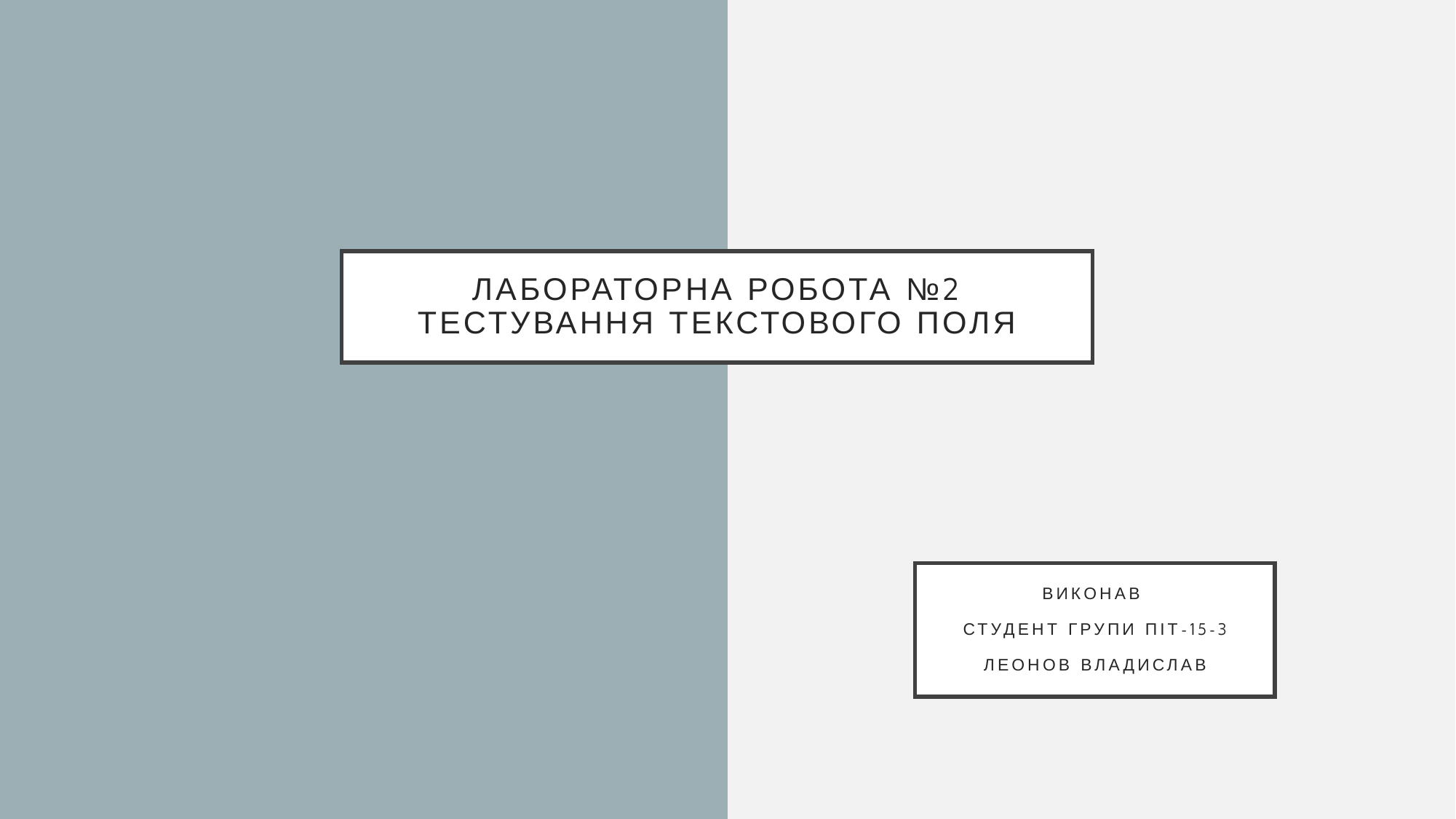

# Лабораторна робота №2 Тестування текстового поля
Виконав

Студент групи Піт-15-3

Леонов Владислав